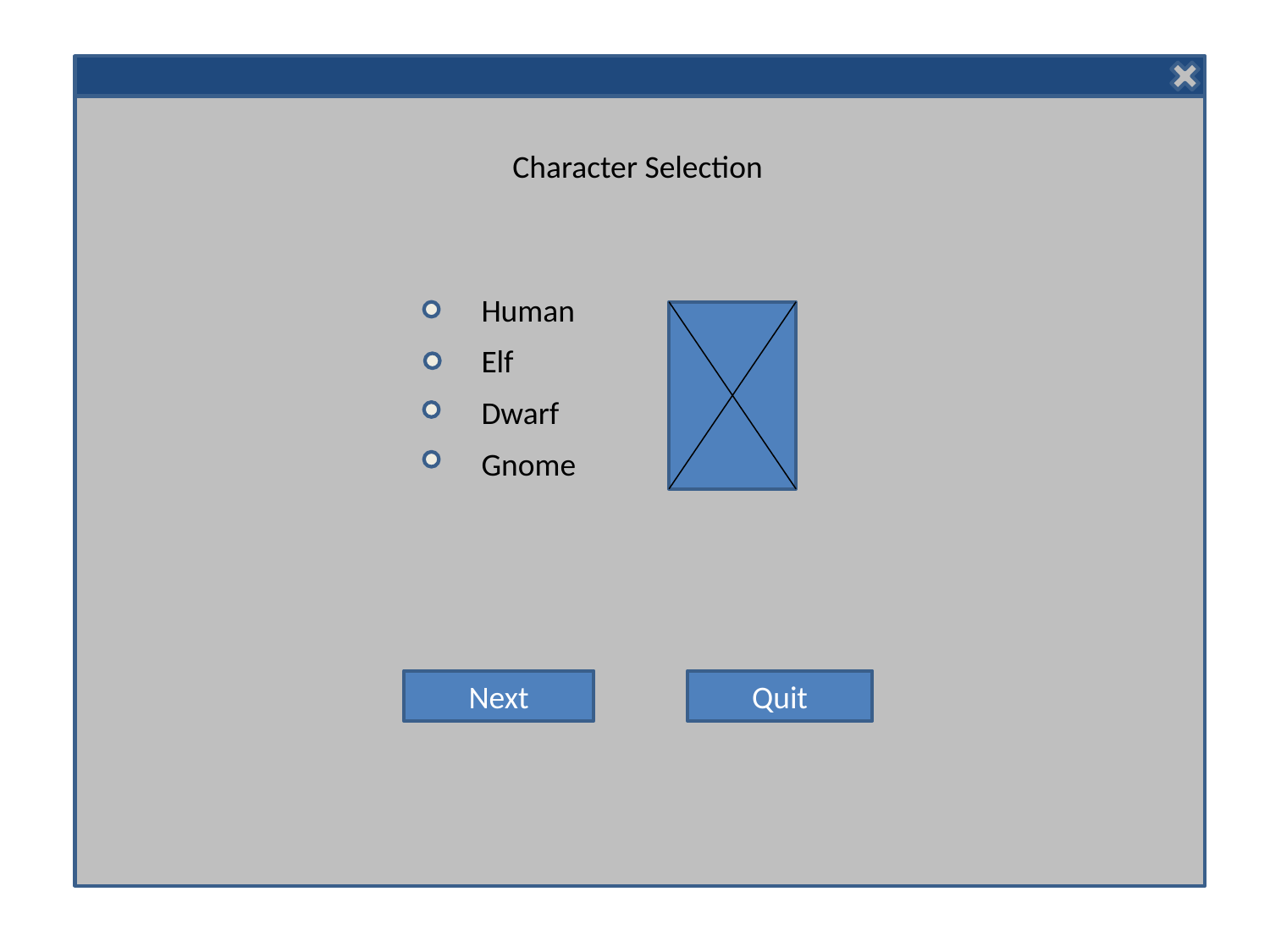

Character Selection
Human

Elf

Dwarf

Gnome

Next
Quit